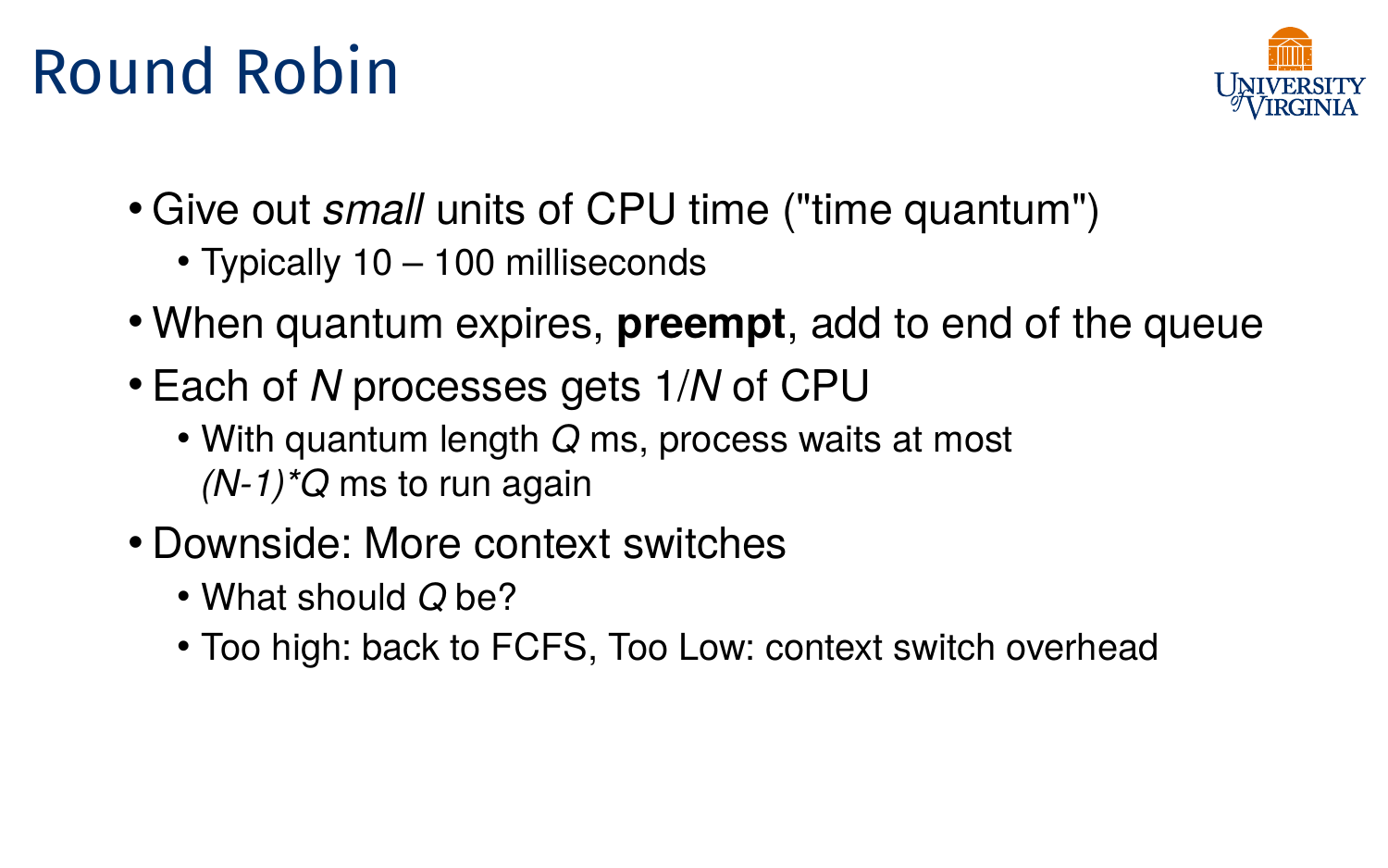

# Round Robin
Give out small units of CPU time ("time quantum")
Typically 10 – 100 milliseconds
When quantum expires, preempt, add to end of the queue
Each of N processes gets 1/N of CPU
With quantum length Q ms, process waits at most
(N-1)*Q ms to run again
Downside: More context switches
What should Q be?
Too high: back to FCFS, Too Low: context switch overhead